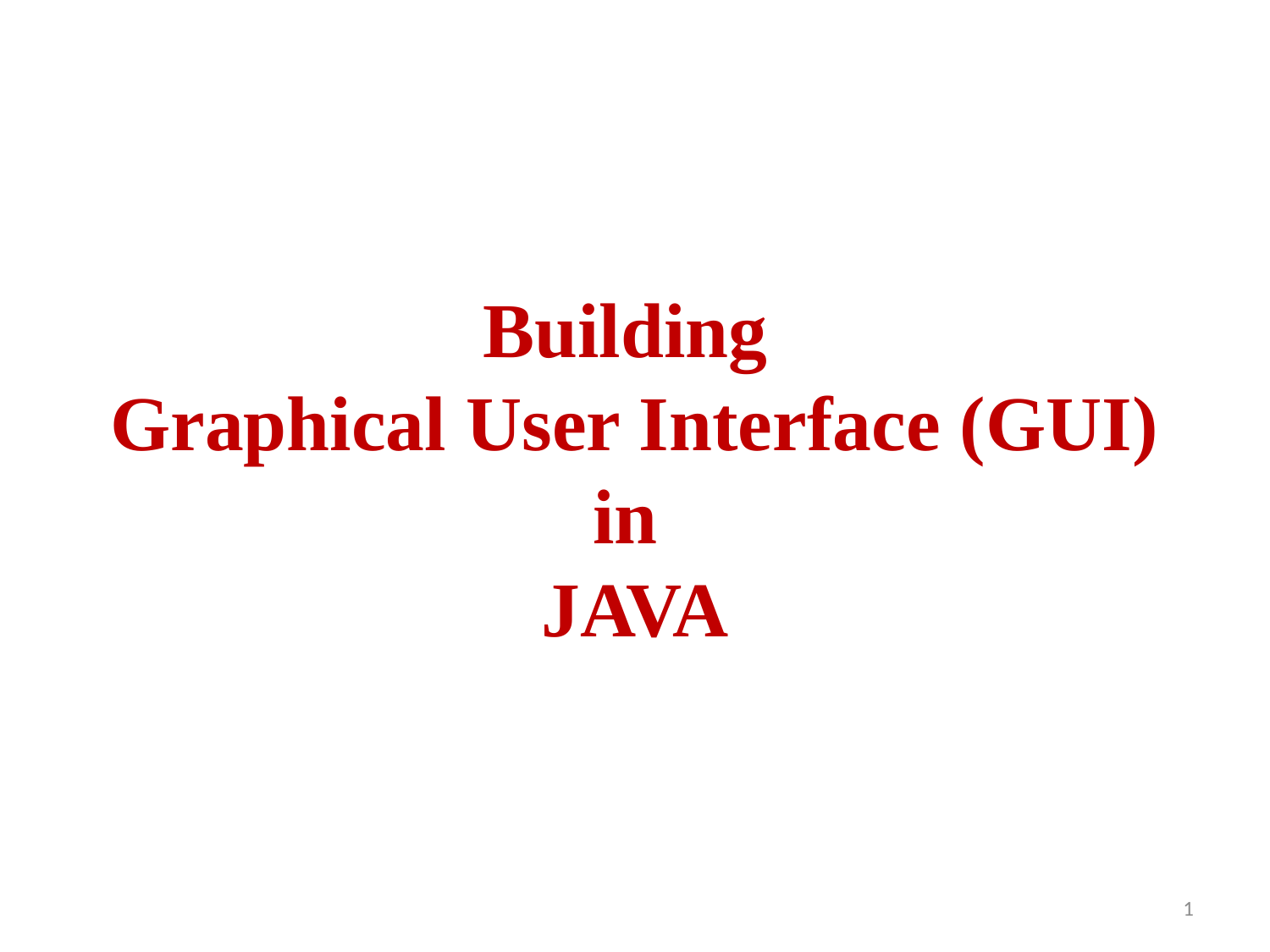

# Building Graphical User Interface (GUI) in JAVA
1